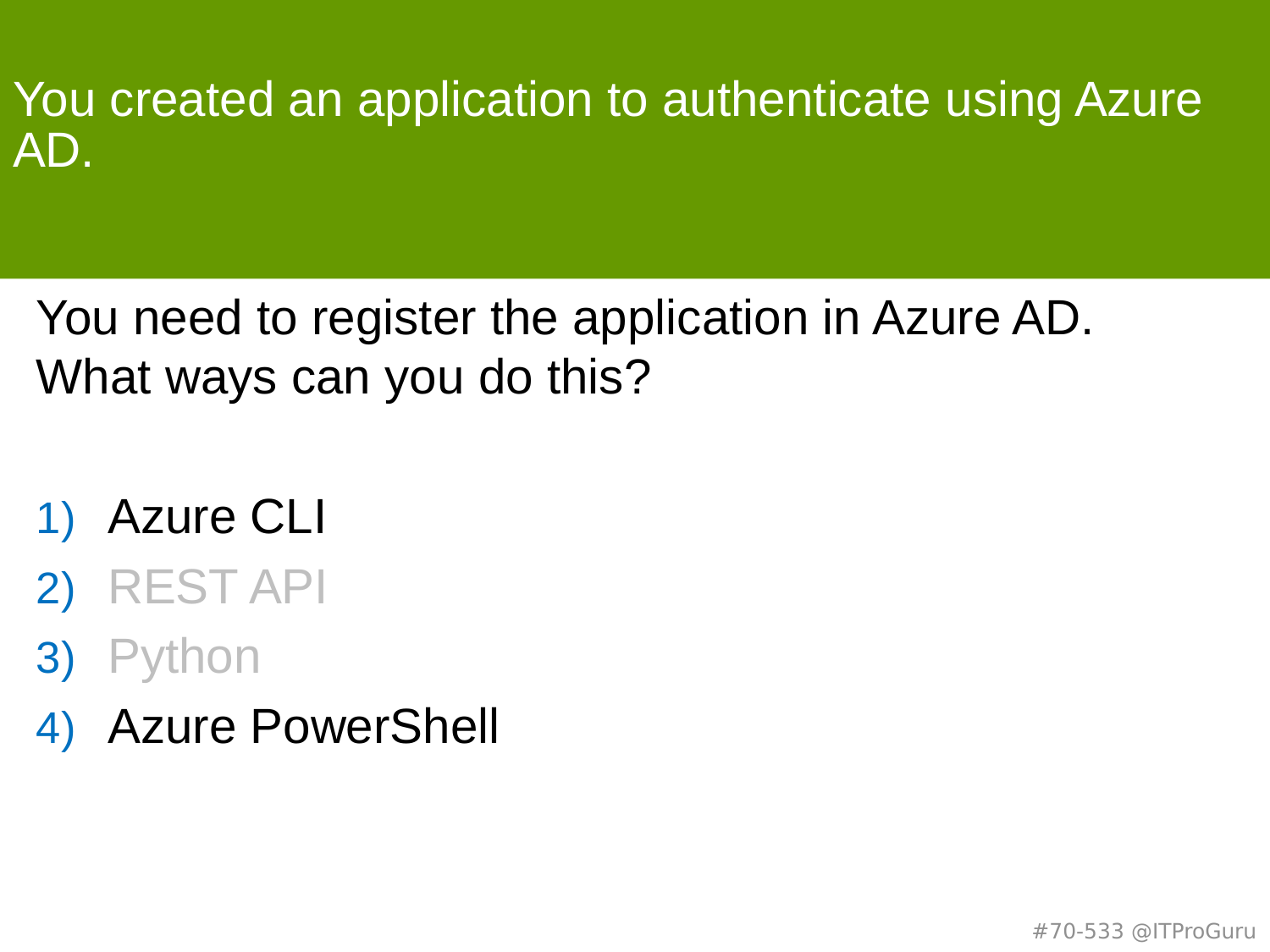

# You created an application to authenticate using Azure AD.
You need to register the application in Azure AD.  What ways can you do this?

Azure CLI
REST API
Python
Azure PowerShell